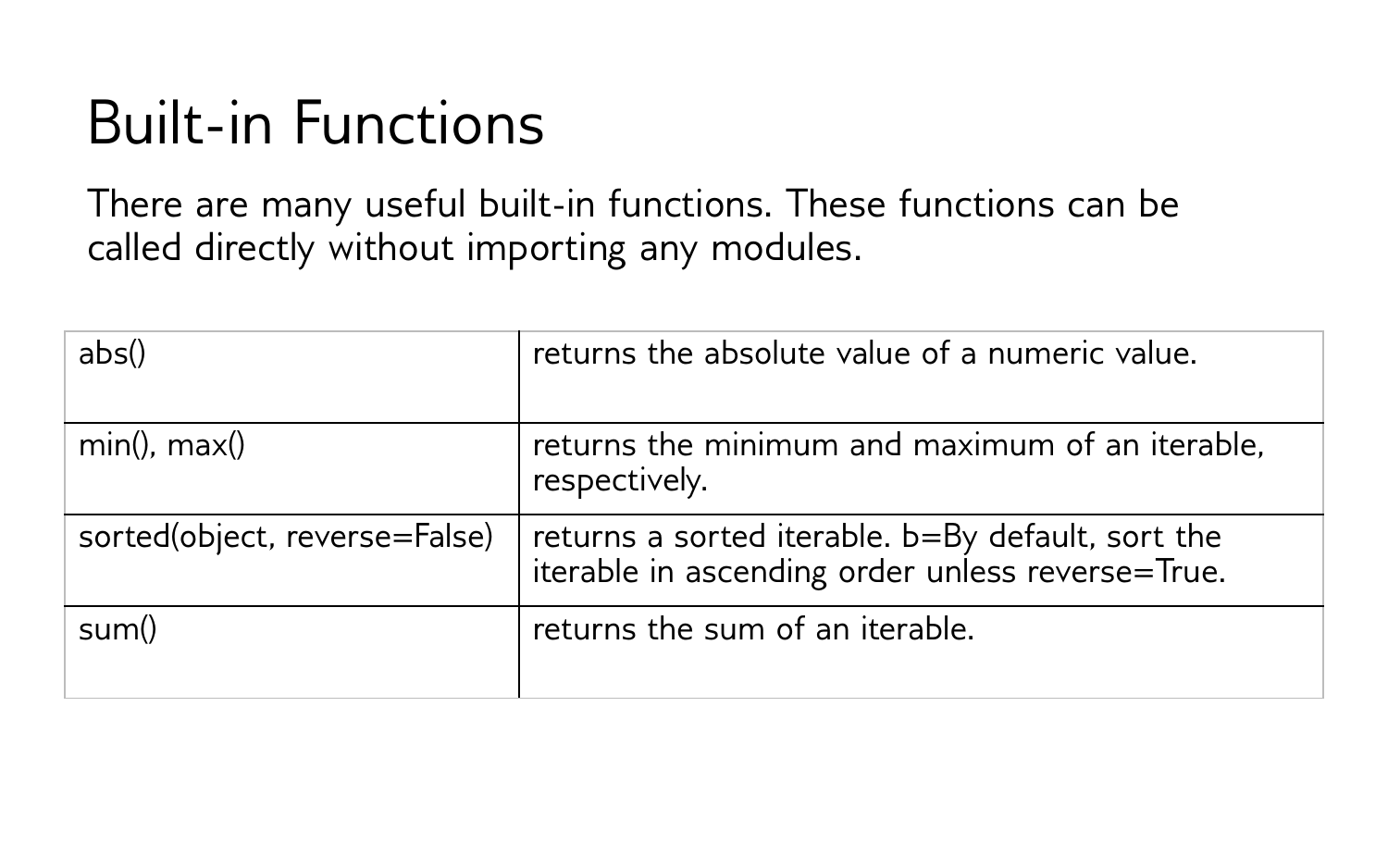

# Built-in Functions
There are many useful built-in functions. These functions can be called directly without importing any modules.

| abs() | returns the absolute value of a numeric value. |
| --- | --- |
| min(), max() | returns the minimum and maximum of an iterable, respectively. |
| sorted(object, reverse=False) | returns a sorted iterable. b=By default, sort the iterable in ascending order unless reverse=True. |
| sum() | returns the sum of an iterable. |